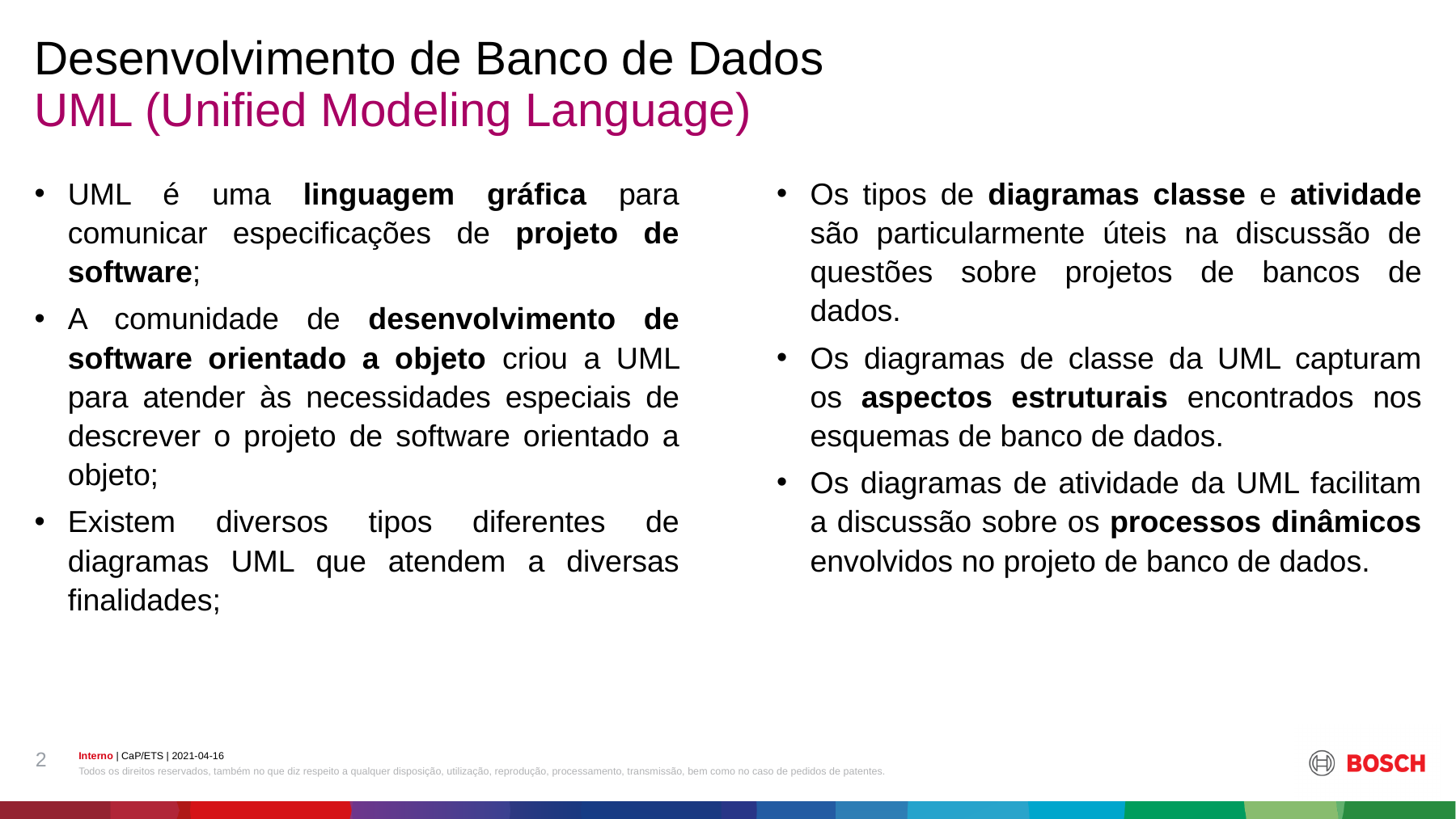

Desenvolvimento de Banco de Dados
# UML (Unified Modeling Language)
Os tipos de diagramas classe e atividade são particularmente úteis na discussão de questões sobre projetos de bancos de dados.
Os diagramas de classe da UML capturam os aspectos estruturais encontrados nos esquemas de banco de dados.
Os diagramas de atividade da UML facilitam a discussão sobre os processos dinâmicos envolvidos no projeto de banco de dados.
UML é uma linguagem gráfica para comunicar especificações de projeto de software;
A comunidade de desenvolvimento de software orientado a objeto criou a UML para atender às necessidades especiais de descrever o projeto de software orientado a objeto;
Existem diversos tipos diferentes de diagramas UML que atendem a diversas finalidades;
2